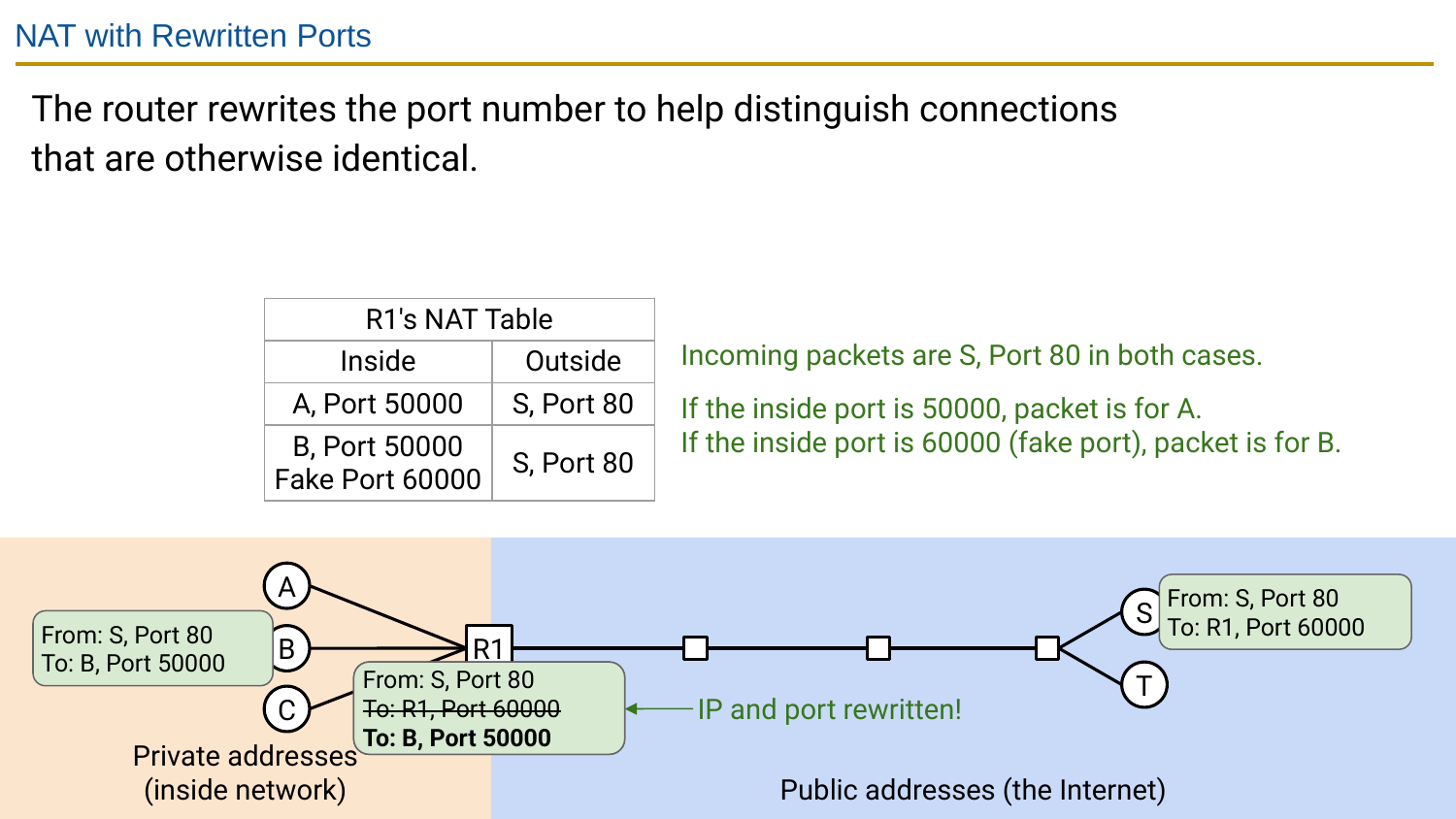

# NAT with Rewritten Ports
The router rewrites the port number to help distinguish connections
that are otherwise identical.
| R1's NAT Table |  |
| --- | --- |
| Inside | Outside |
| A, Port 50000 | S, Port 80 |
| B, Port 50000 Fake Port 60000 | S, Port 80 |
Incoming packets are S, Port 80 in both cases.
If the inside port is 50000, packet is for A.
If the inside port is 60000 (fake port), packet is for B.
Private addresses
(inside network)
Public addresses (the Internet)
A
From: S, Port 80
To: R1, Port 60000
S
From: S, Port 80
To: B, Port 50000
B
R1

T
From: S, Port 80
To: R1, Port 60000
From: S, Port 80
To: R1, Port 60000
To: B, Port 50000
C
IP and port rewritten!